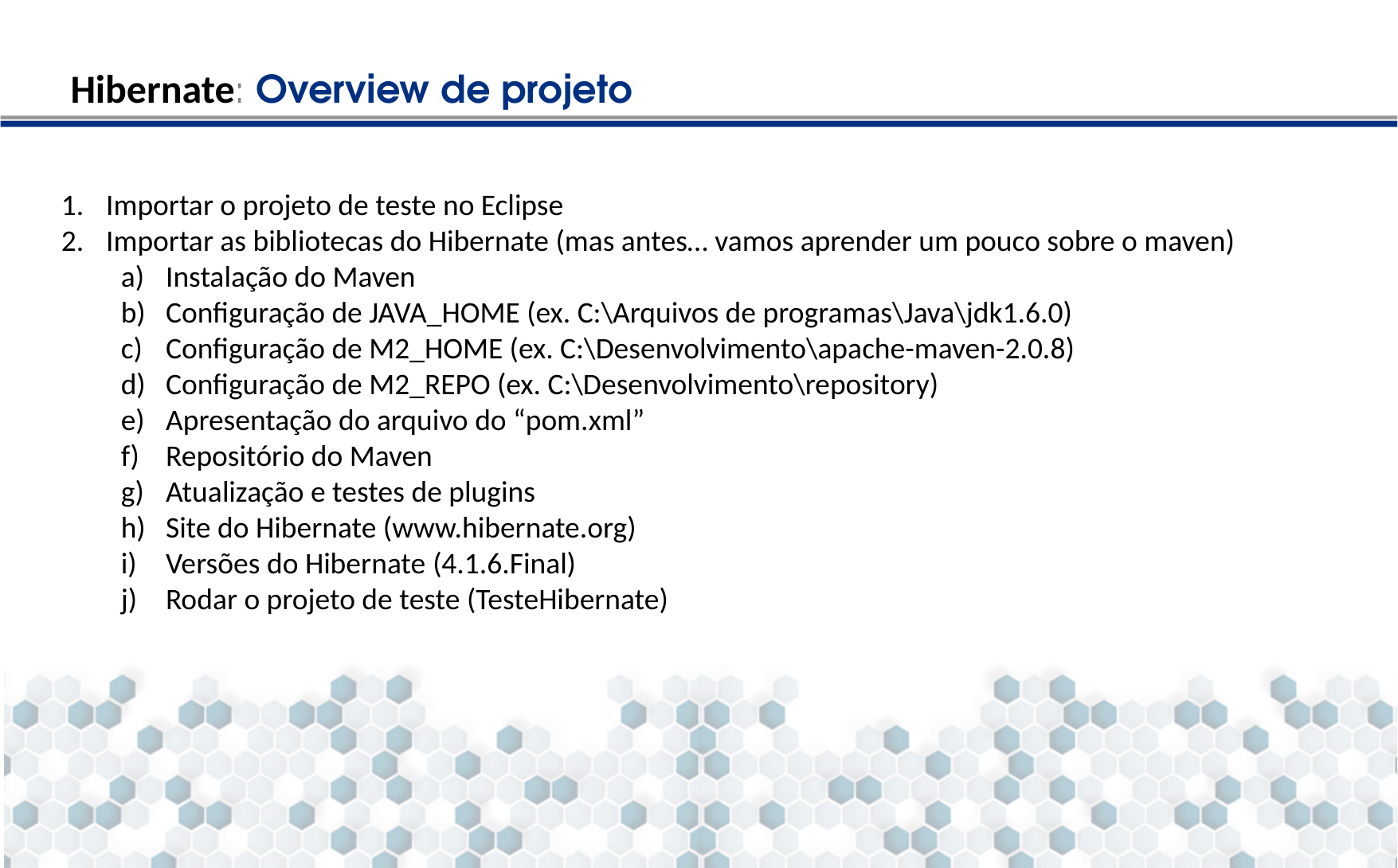

Hibernate: Overview de projeto
Importar o projeto de teste no Eclipse
Importar as bibliotecas do Hibernate (mas antes… vamos aprender um pouco sobre o maven)
Instalação do Maven
Configuração de JAVA_HOME (ex. C:\Arquivos de programas\Java\jdk1.6.0)
Configuração de M2_HOME (ex. C:\Desenvolvimento\apache-maven-2.0.8)
Configuração de M2_REPO (ex. C:\Desenvolvimento\repository)
Apresentação do arquivo do “pom.xml”
Repositório do Maven
Atualização e testes de plugins
Site do Hibernate (www.hibernate.org)
Versões do Hibernate (4.1.6.Final)
Rodar o projeto de teste (TesteHibernate)